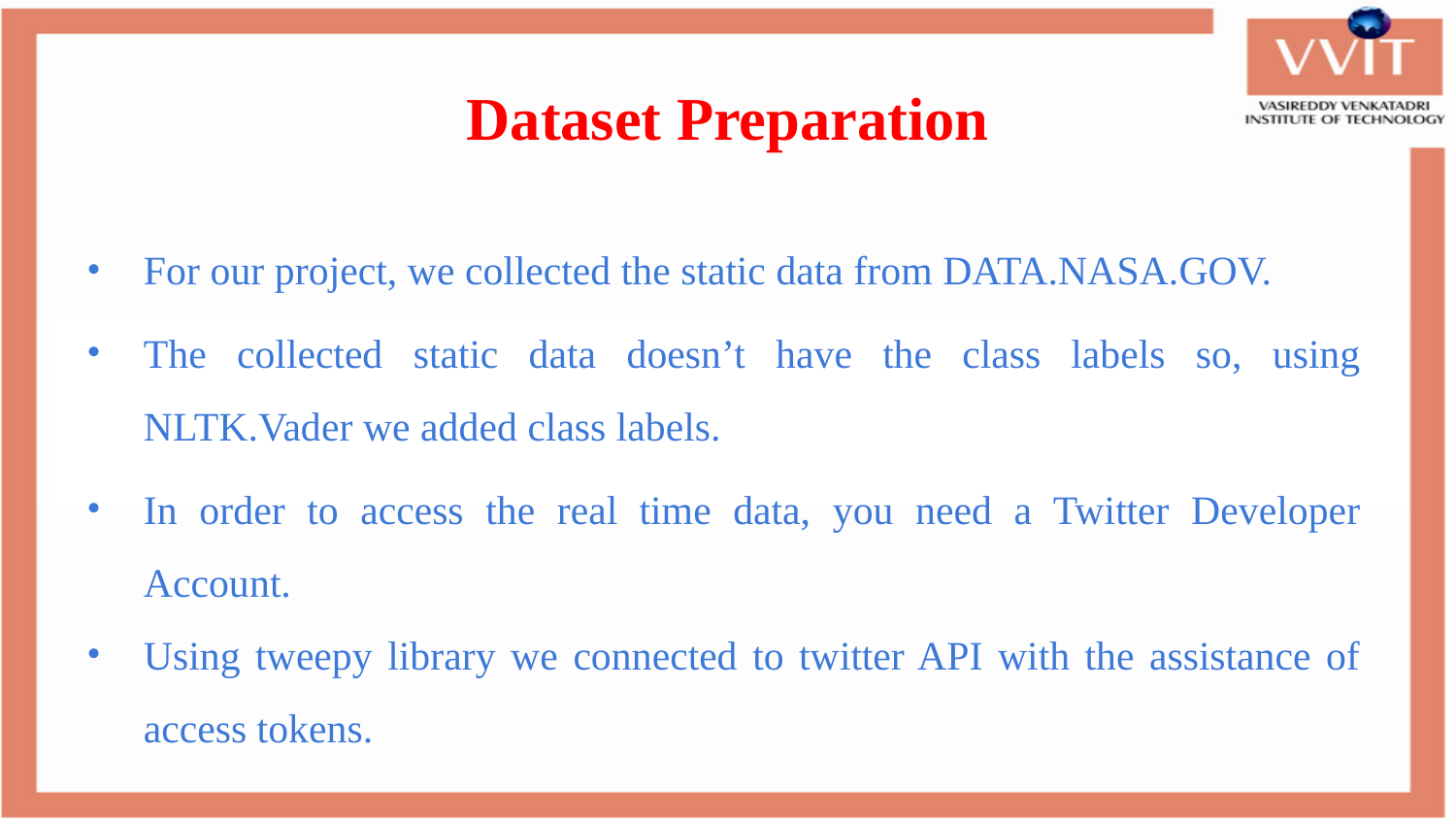

# Dataset Preparation
For our project, we collected the static data from DATA.NASA.GOV.
The collected static data doesn’t have the class labels so, using NLTK.Vader we added class labels.
In order to access the real time data, you need a Twitter Developer Account.
Using tweepy library we connected to twitter API with the assistance of access tokens.